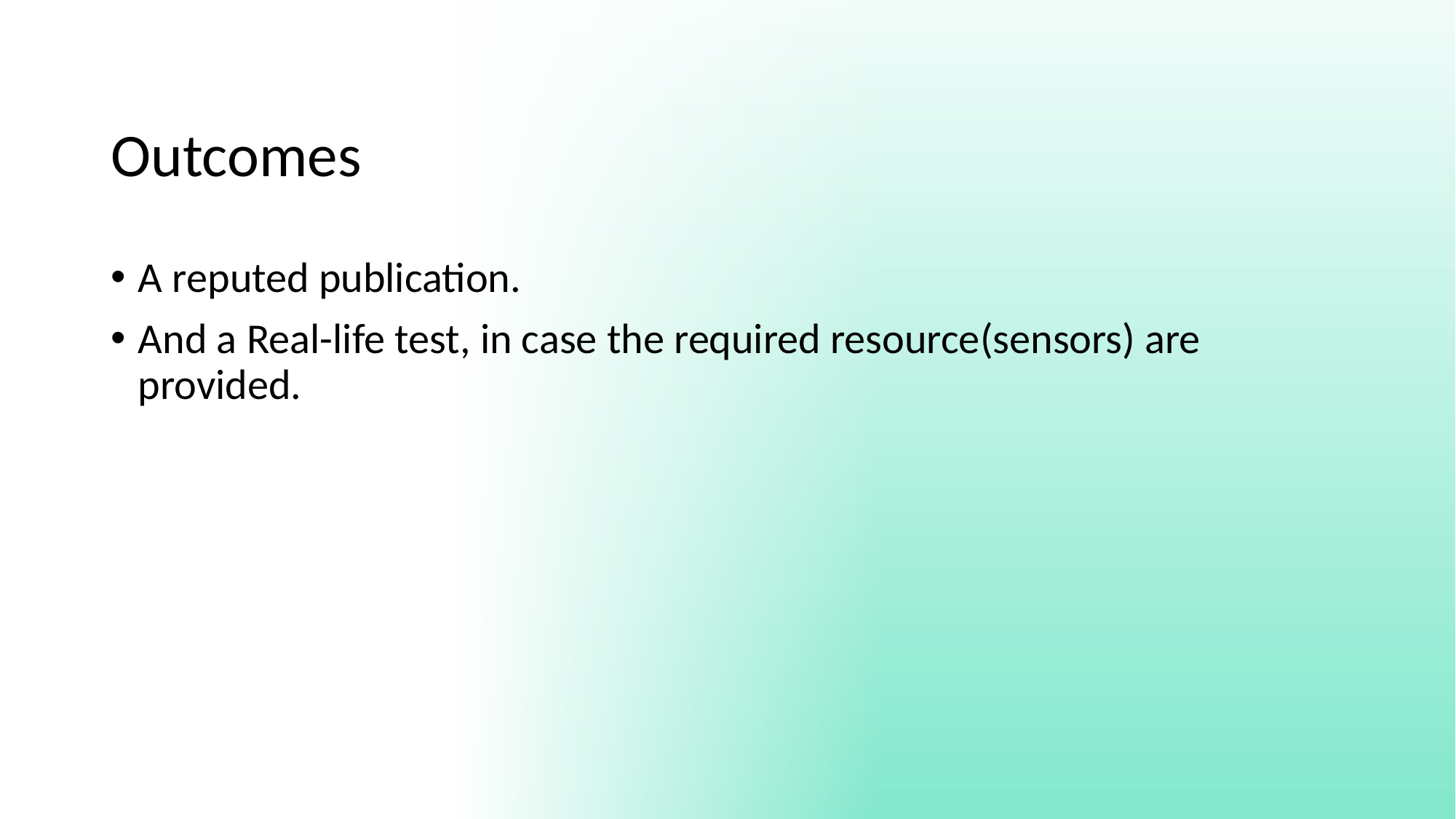

# Outcomes
A reputed publication.
And a Real-life test, in case the required resource(sensors) are provided.